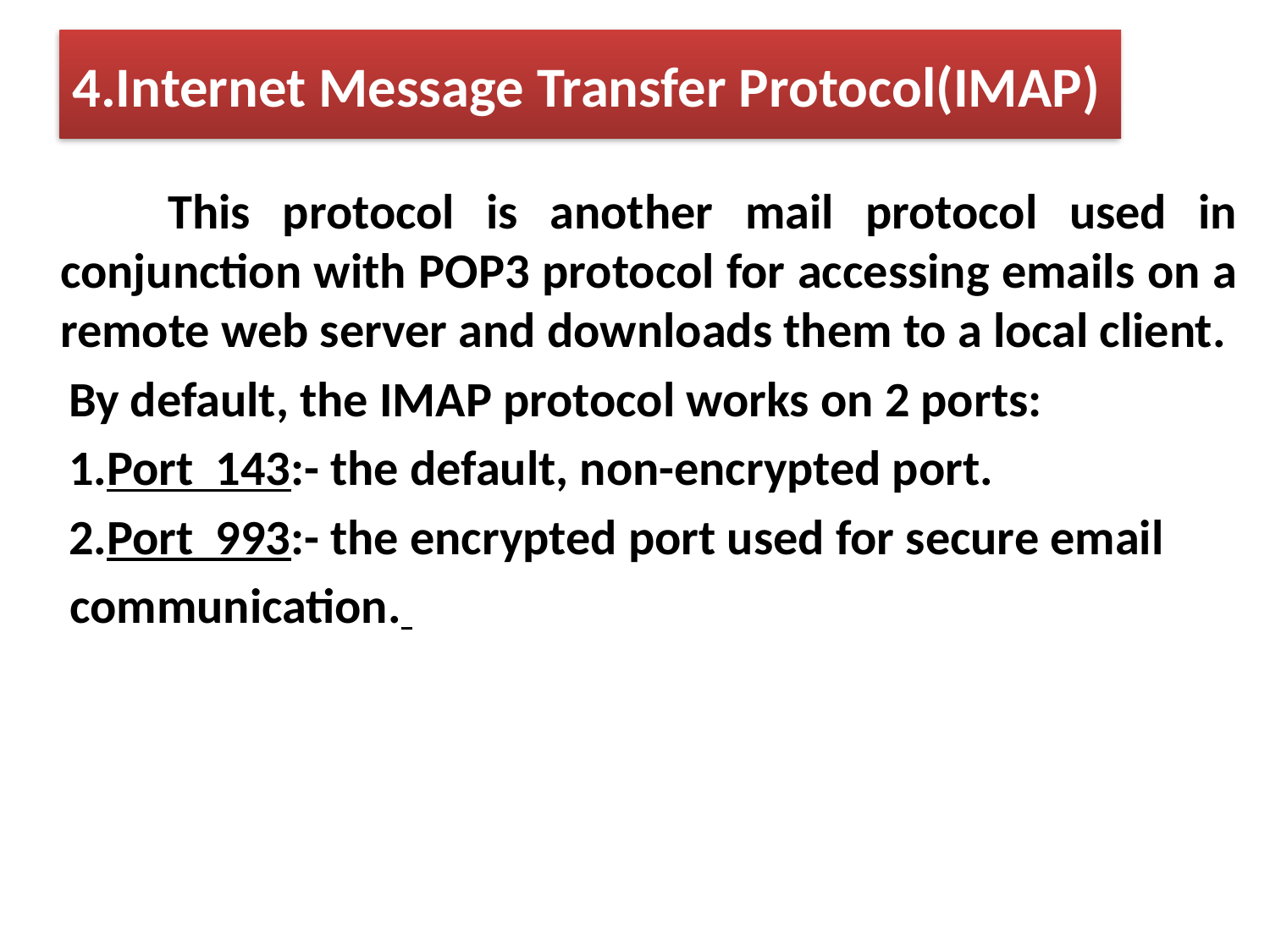

This protocol is another mail protocol used in conjunction with POP3 protocol for accessing emails on a remote web server and downloads them to a local client.
     By default, the IMAP protocol works on 2 ports:
     1.Port  143:- the default, non-encrypted port.
     2.Port  993:- the encrypted port used for secure email
      communication.

4.Internet Message Transfer Protocol(IMAP)